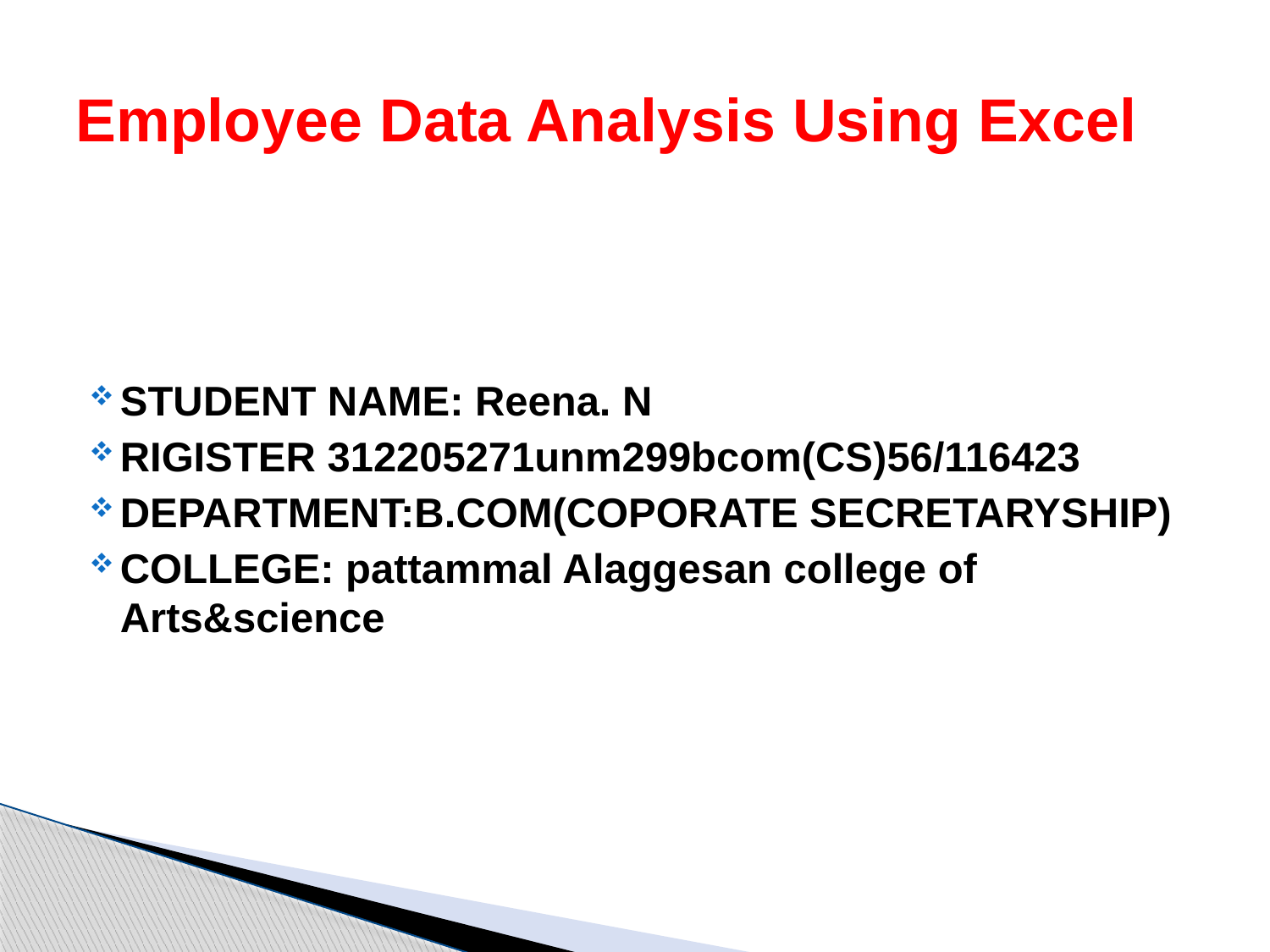

# Employee Data Analysis Using Excel

STUDENT NAME: Reena. N
RIGISTER 312205271unm299bcom(CS)56/116423
DEPARTMENT:B.COM(COPORATE SECRETARYSHIP)
COLLEGE: pattammal Alaggesan college of Arts&science